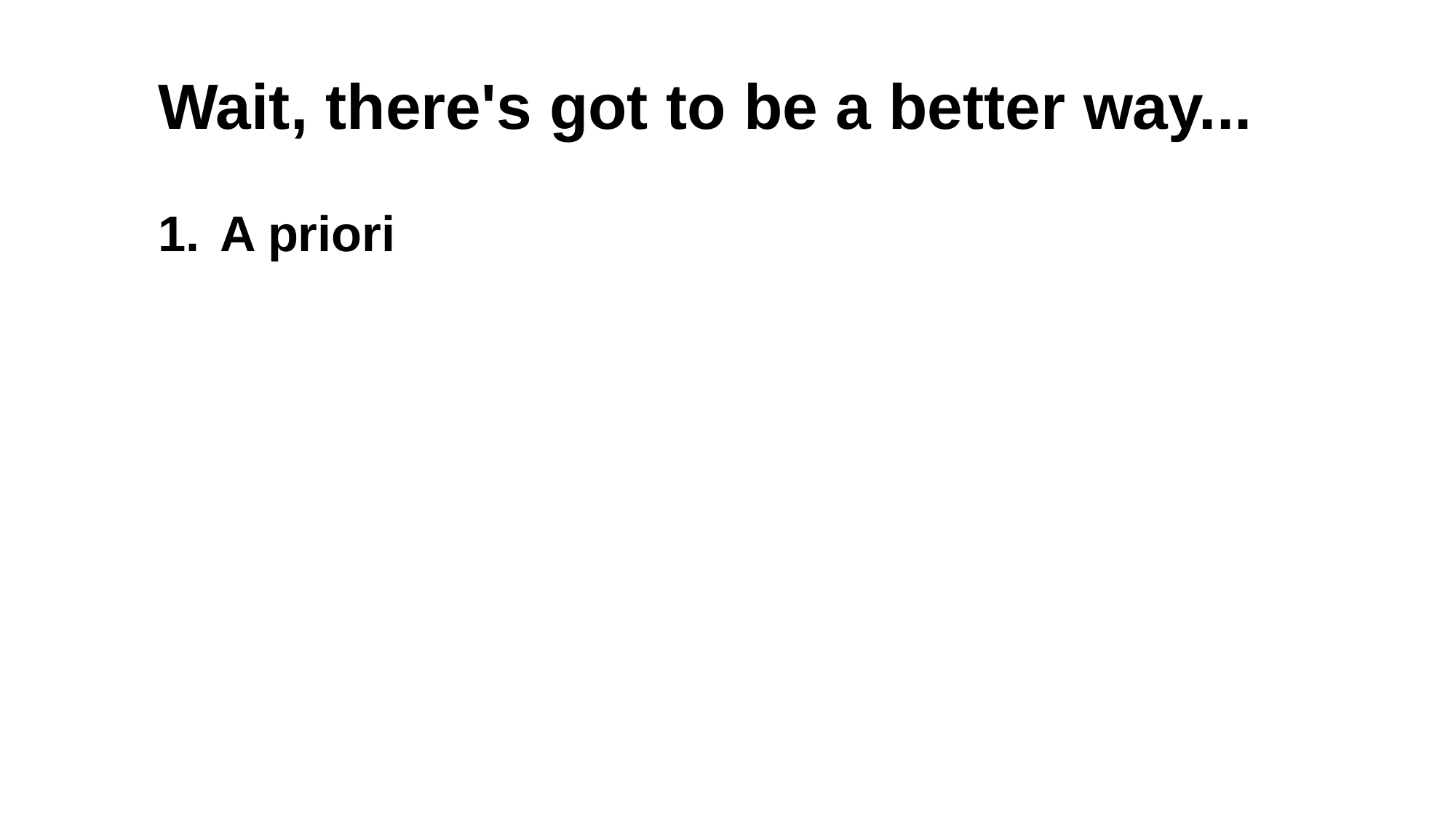

Wait, there's got to be a better way...

A priori